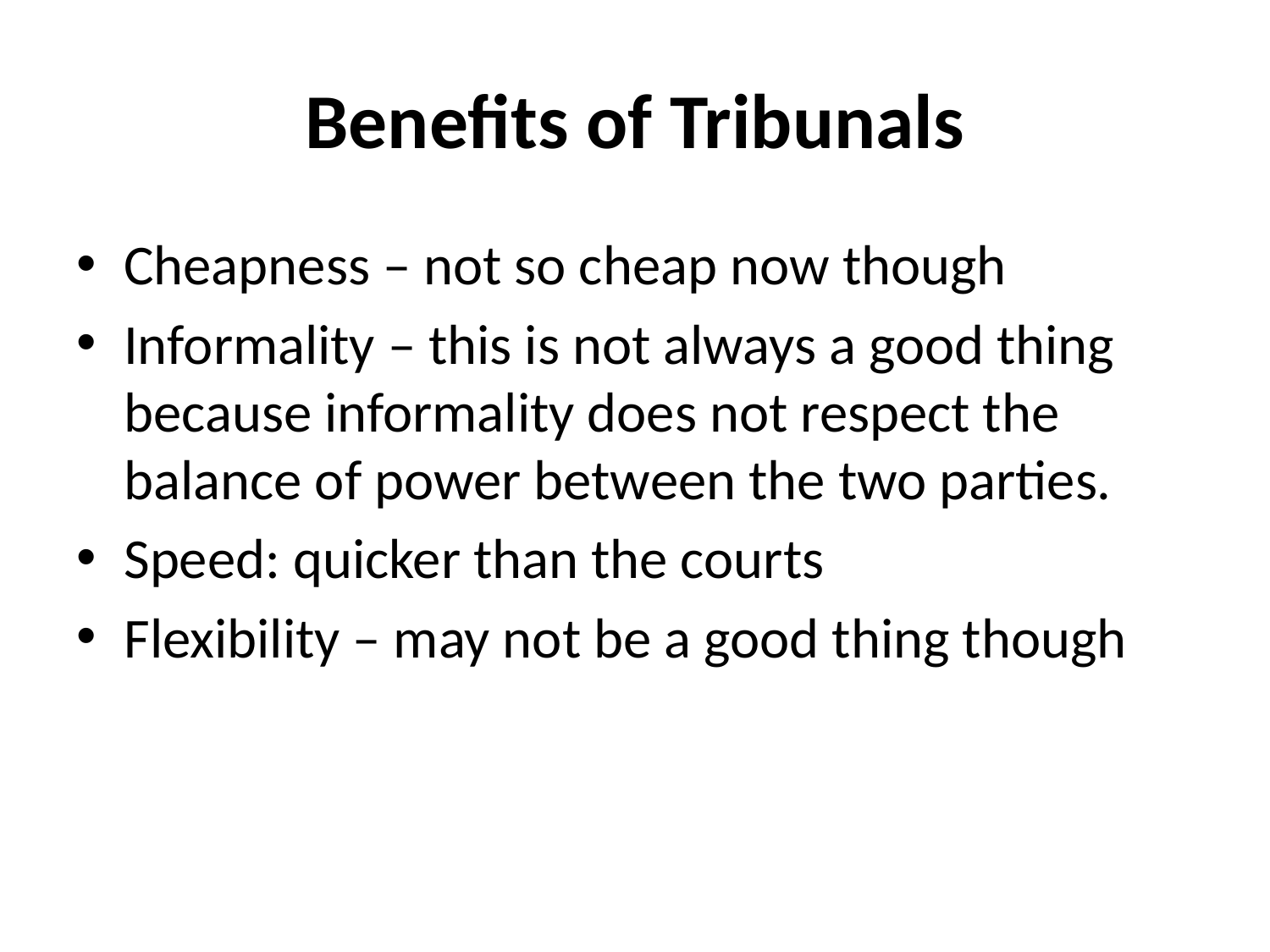

# Benefits of Tribunals
Cheapness – not so cheap now though
Informality – this is not always a good thing because informality does not respect the balance of power between the two parties.
Speed: quicker than the courts
Flexibility – may not be a good thing though